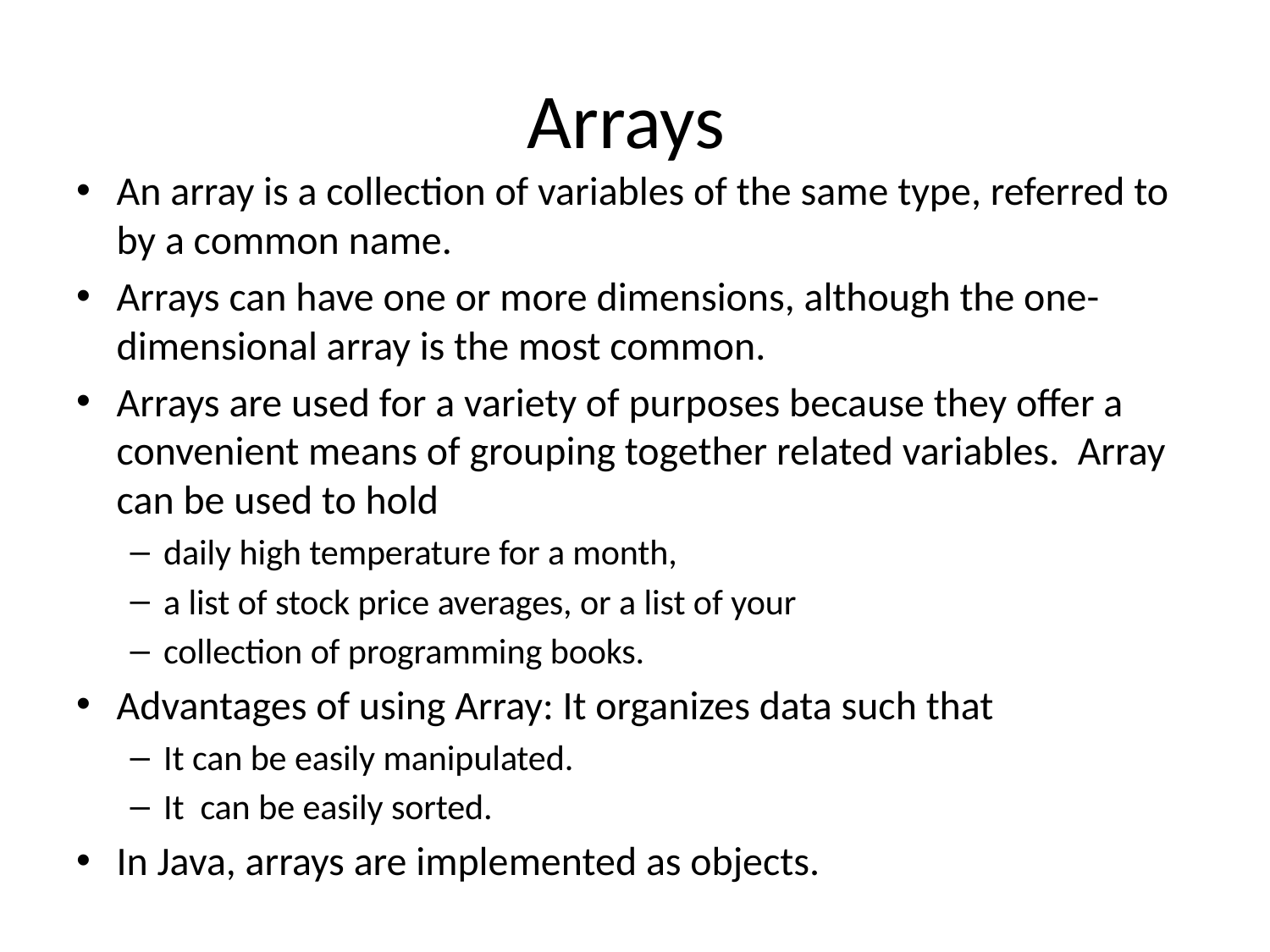

# Arrays
An array is a collection of variables of the same type, referred to by a common name.
Arrays can have one or more dimensions, although the one-dimensional array is the most common.
Arrays are used for a variety of purposes because they offer a convenient means of grouping together related variables.  Array can be used to hold
daily high temperature for a month,
a list of stock price averages, or a list of your
collection of programming books.
Advantages of using Array: It organizes data such that
It can be easily manipulated.
It  can be easily sorted.
In Java, arrays are implemented as objects.